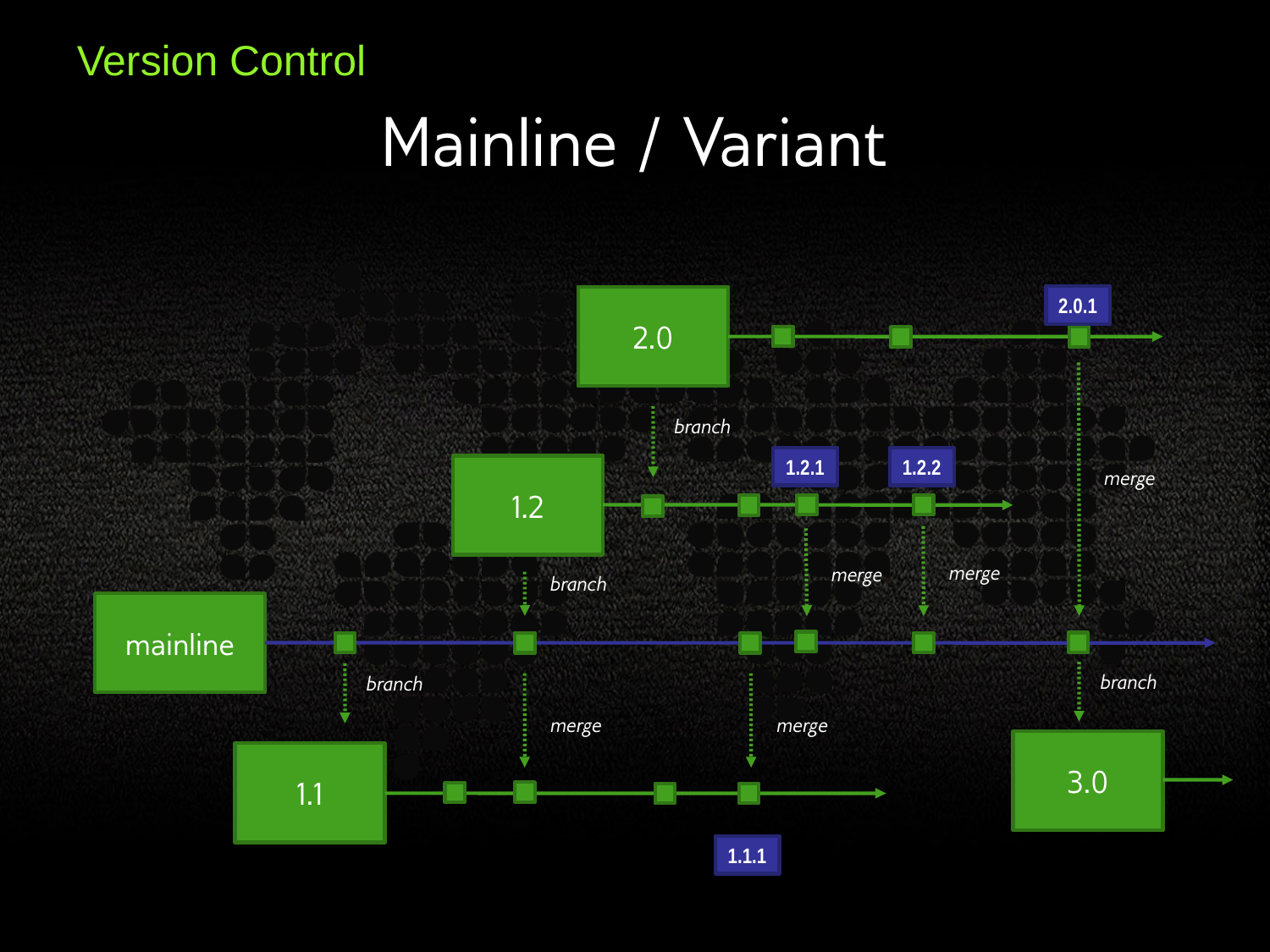

Mainline / Variant
2.0.1
2.0

branch

1.2.1
1.2.2
1.2
merge

merge
merge
branch

mainline

branch

branch

merge
merge
3.0
1.1

1.1.1